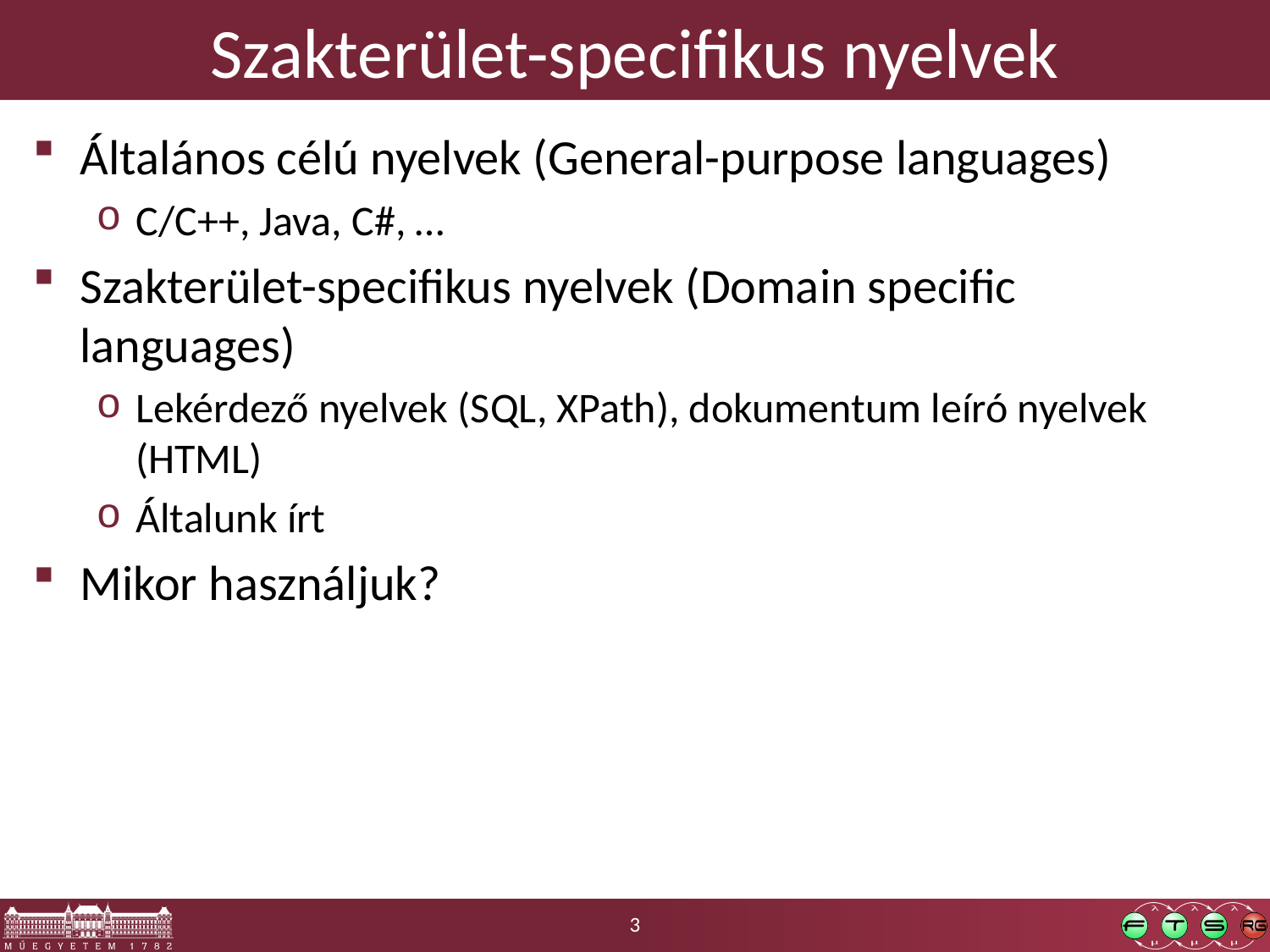

# Szakterület-specifikus nyelvek
Általános célú nyelvek (General-purpose languages)
C/C++, Java, C#, …
Szakterület-specifikus nyelvek (Domain specific languages)
Lekérdező nyelvek (SQL, XPath), dokumentum leíró nyelvek (HTML)
Általunk írt
Mikor használjuk?
3